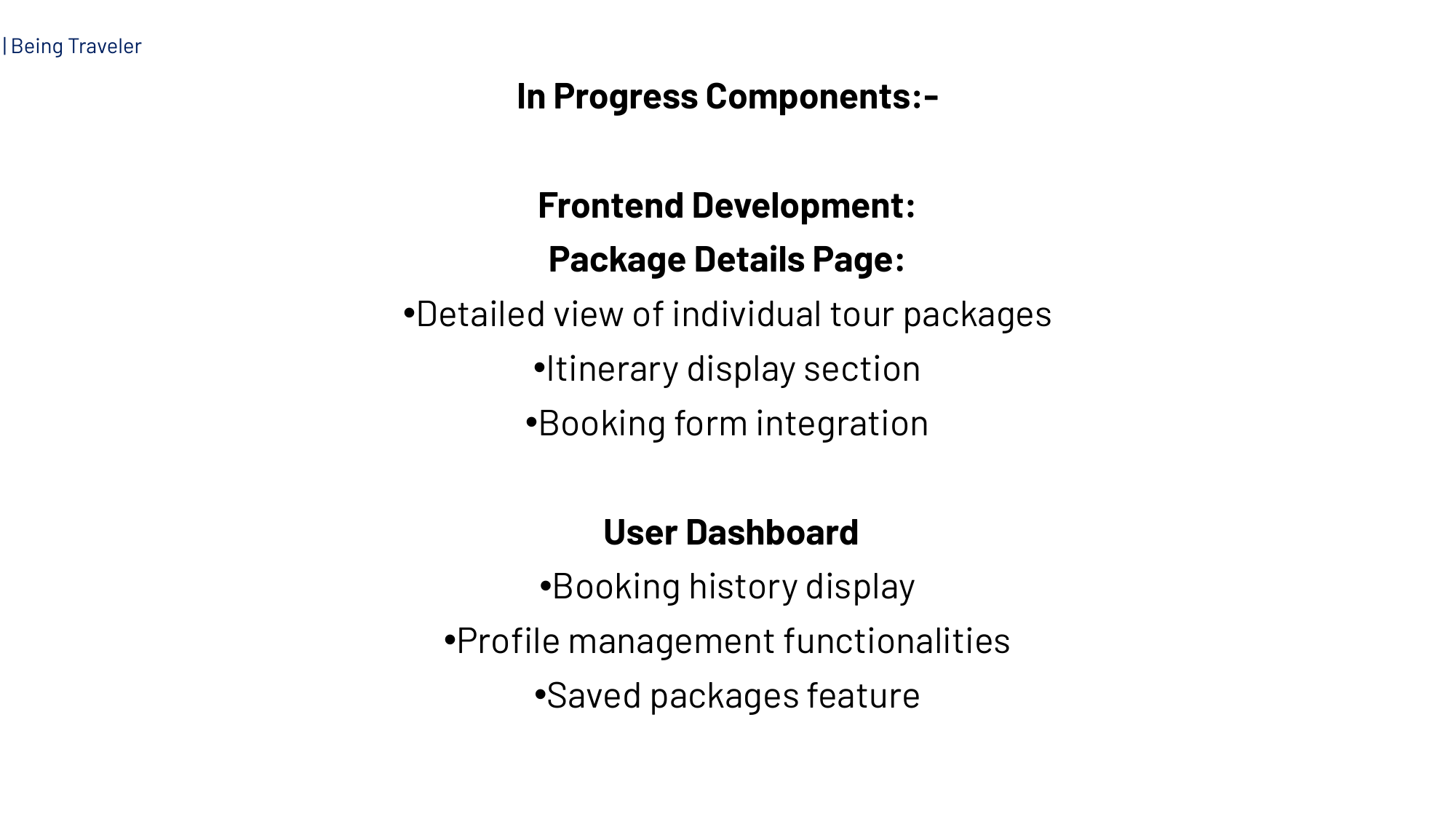

# | Being Traveler
In Progress Components:-

Frontend Development:
Package Details Page:
Detailed view of individual tour packages
Itinerary display section
Booking form integration

 User Dashboard
Booking history display
Profile management functionalities
Saved packages feature